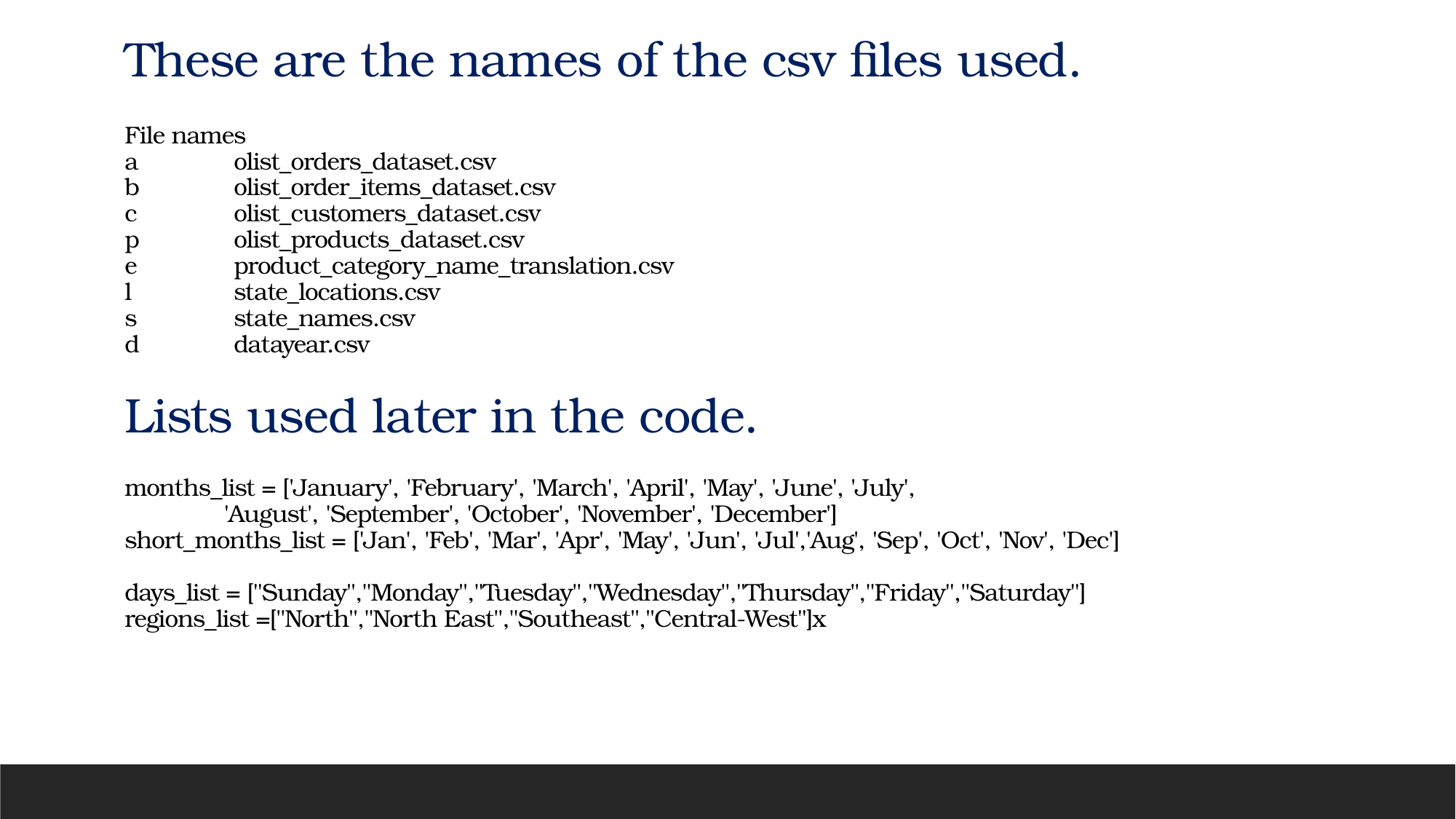

These are the names of the csv files used.
File names
a	olist_orders_dataset.csv
b	olist_order_items_dataset.csv
c	olist_customers_dataset.csv
p	olist_products_dataset.csv
e	product_category_name_translation.csv
l	state_locations.csv
s	state_names.csv
d	datayear.csv
Lists used later in the code.
months_list = ['January', 'February', 'March', 'April', 'May', 'June', 'July',
              'August', 'September', 'October', 'November', 'December']
short_months_list = ['Jan', 'Feb', 'Mar', 'Apr', 'May', 'Jun', 'Jul','Aug', 'Sep', 'Oct', 'Nov', 'Dec']

days_list = ["Sunday","Monday","Tuesday","Wednesday","Thursday","Friday","Saturday"]
regions_list =["North","North East","Southeast","Central-West"]x